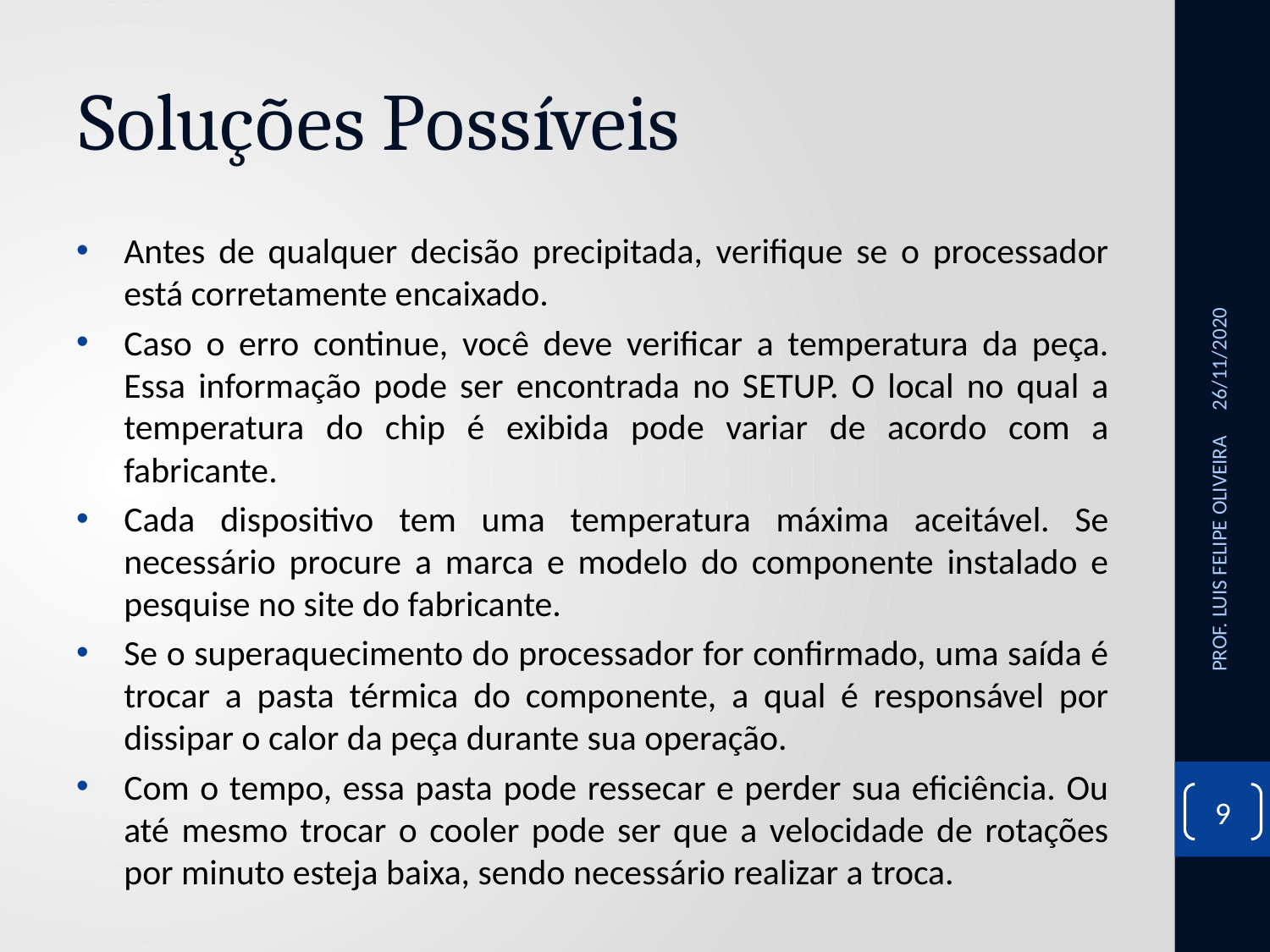

# Soluções Possíveis
Antes de qualquer decisão precipitada, verifique se o processador está corretamente encaixado.
Caso o erro continue, você deve verificar a temperatura da peça. Essa informação pode ser encontrada no SETUP. O local no qual a temperatura do chip é exibida pode variar de acordo com a fabricante.
Cada dispositivo tem uma temperatura máxima aceitável. Se necessário procure a marca e modelo do componente instalado e pesquise no site do fabricante.
Se o superaquecimento do processador for confirmado, uma saída é trocar a pasta térmica do componente, a qual é responsável por dissipar o calor da peça durante sua operação.
Com o tempo, essa pasta pode ressecar e perder sua eficiência. Ou até mesmo trocar o cooler pode ser que a velocidade de rotações por minuto esteja baixa, sendo necessário realizar a troca.
26/11/2020
PROF. LUIS FELIPE OLIVEIRA
9